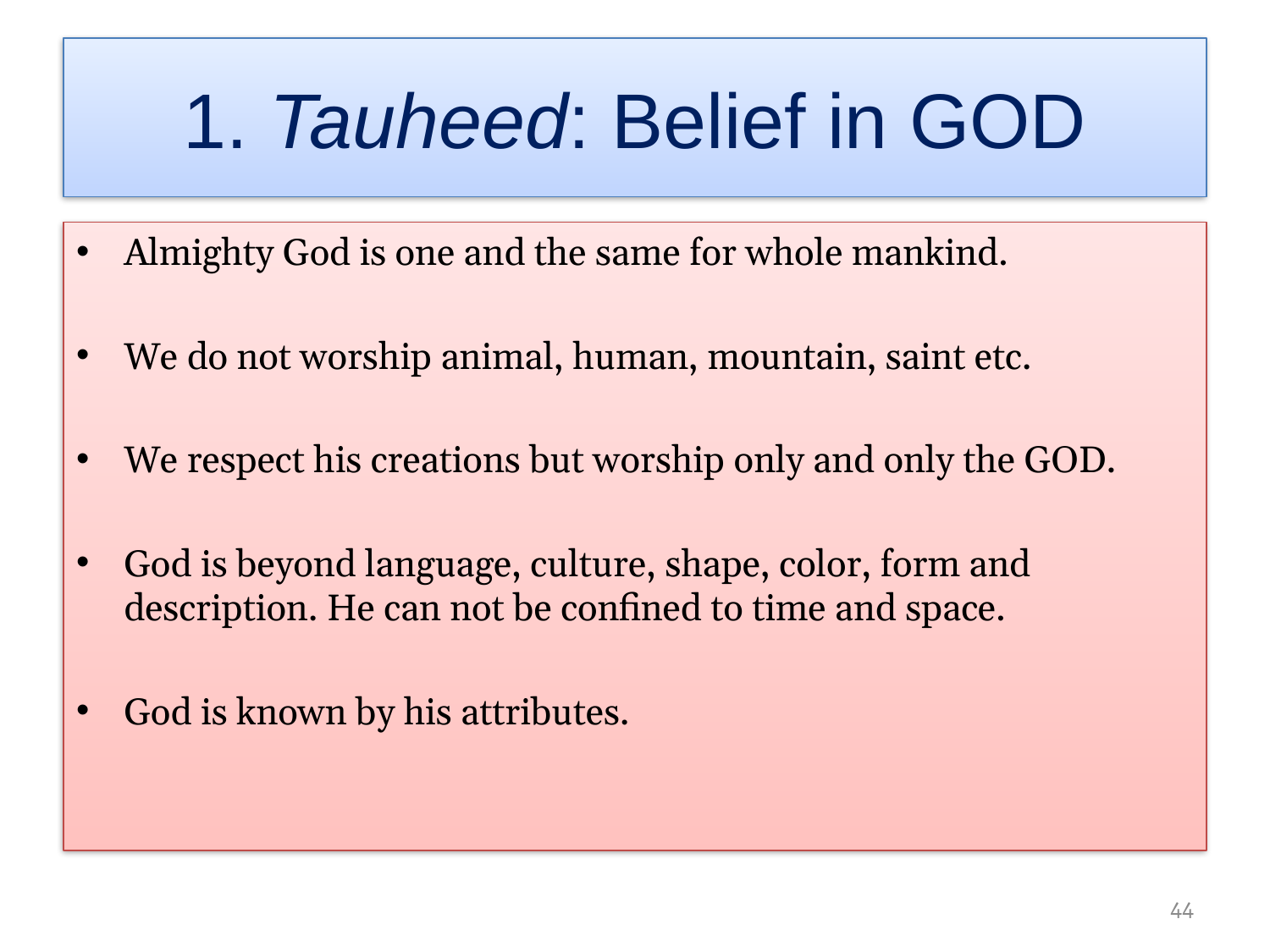

# 1. Tauheed: Belief in GOD
Almighty God is one and the same for whole mankind.

We do not worship animal, human, mountain, saint etc.

We respect his creations but worship only and only the GOD.

God is beyond language, culture, shape, color, form and description. He can not be confined to time and space.

God is known by his attributes.
44